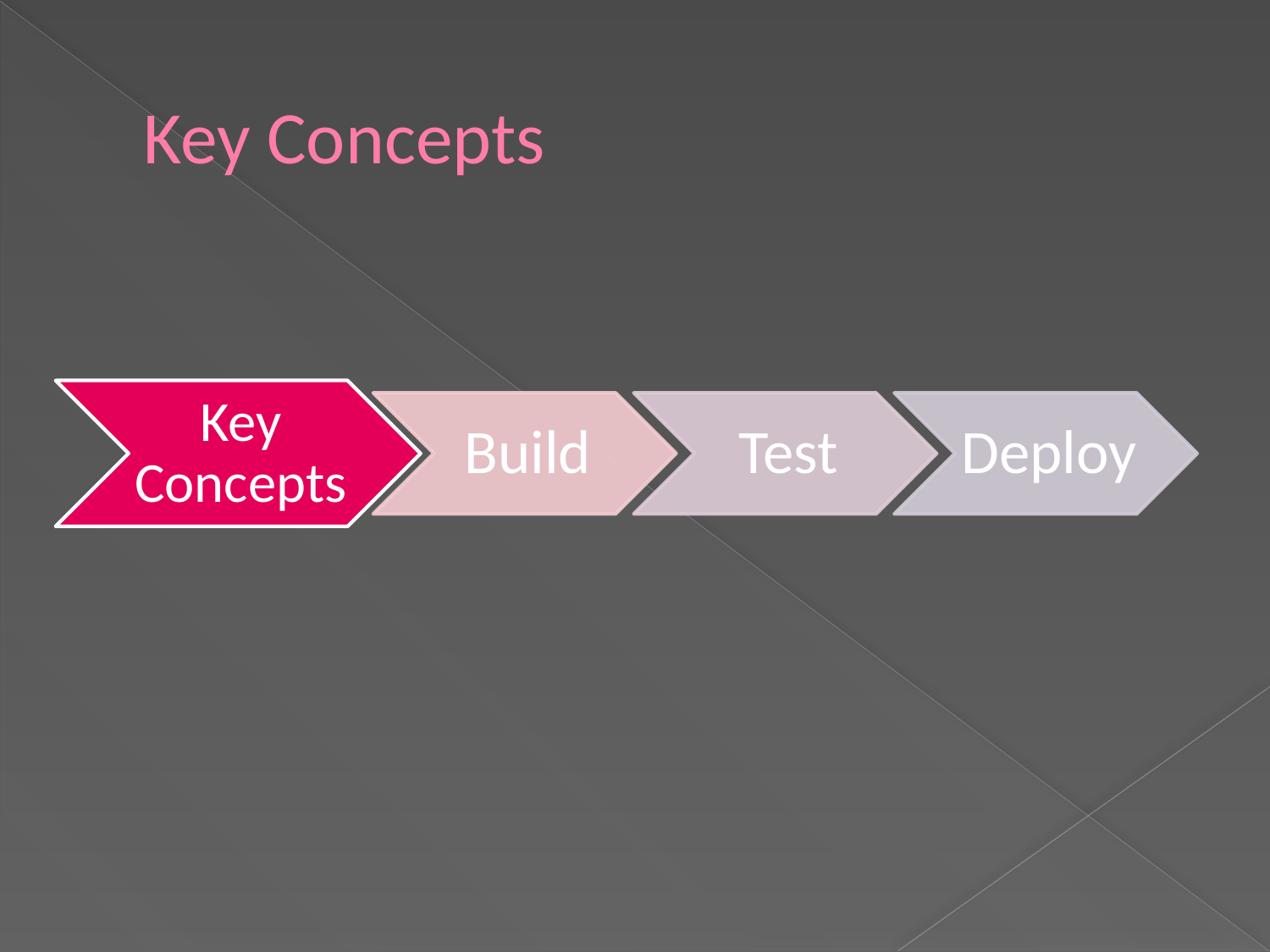

# Key Concepts
Key Concepts
Build
Test
Deploy